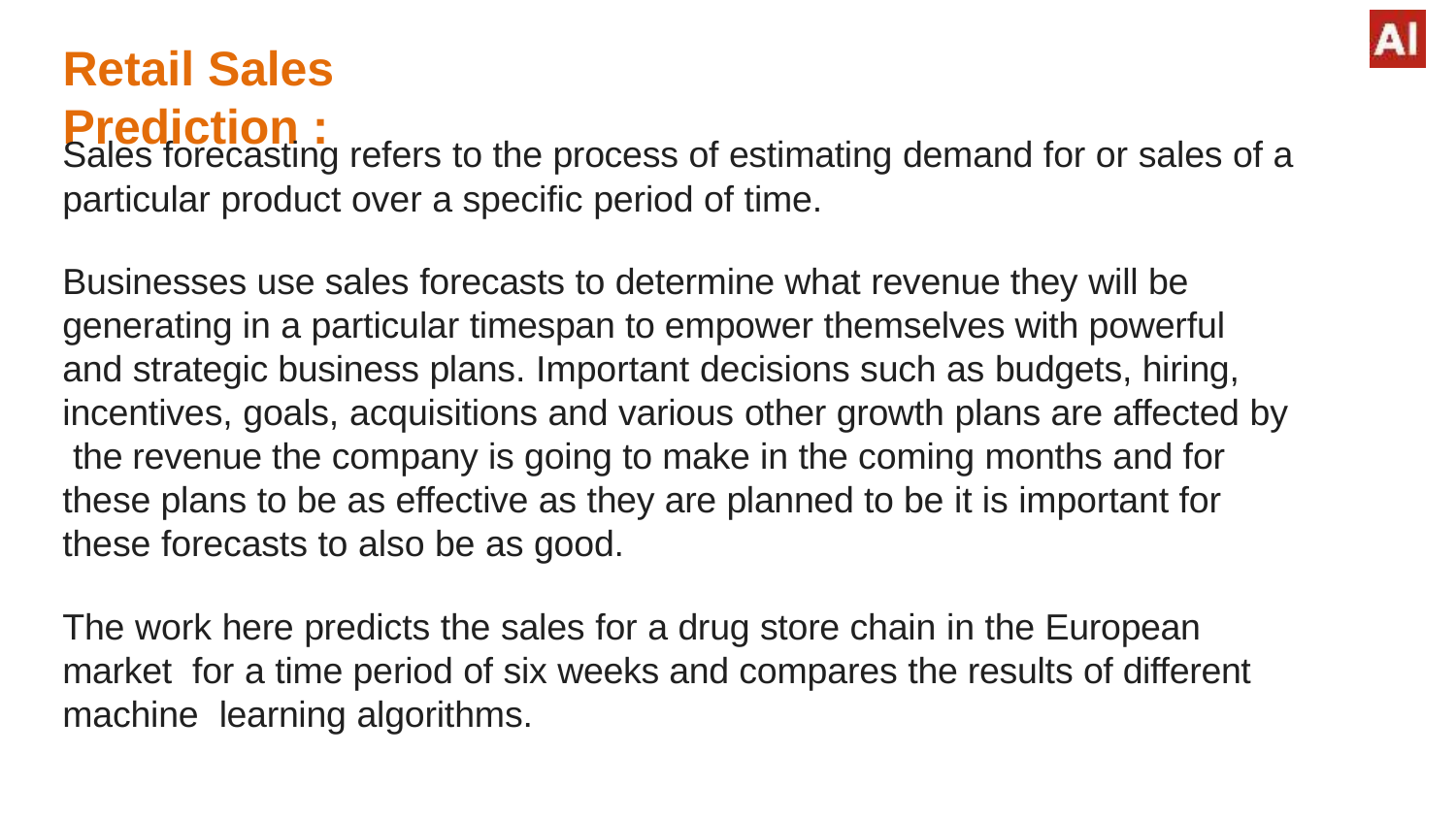

# Retail Sales Prediction :
Sales forecasting refers to the process of estimating demand for or sales of a
particular product over a specific period of time.

Businesses use sales forecasts to determine what revenue they will be  generating in a particular timespan to empower themselves with powerful  and strategic business plans. Important decisions such as budgets, hiring,  incentives, goals, acquisitions and various other growth plans are affected by  the revenue the company is going to make in the coming months and for  these plans to be as effective as they are planned to be it is important for  these forecasts to also be as good.

The work here predicts the sales for a drug store chain in the European market  for a time period of six weeks and compares the results of different machine  learning algorithms.